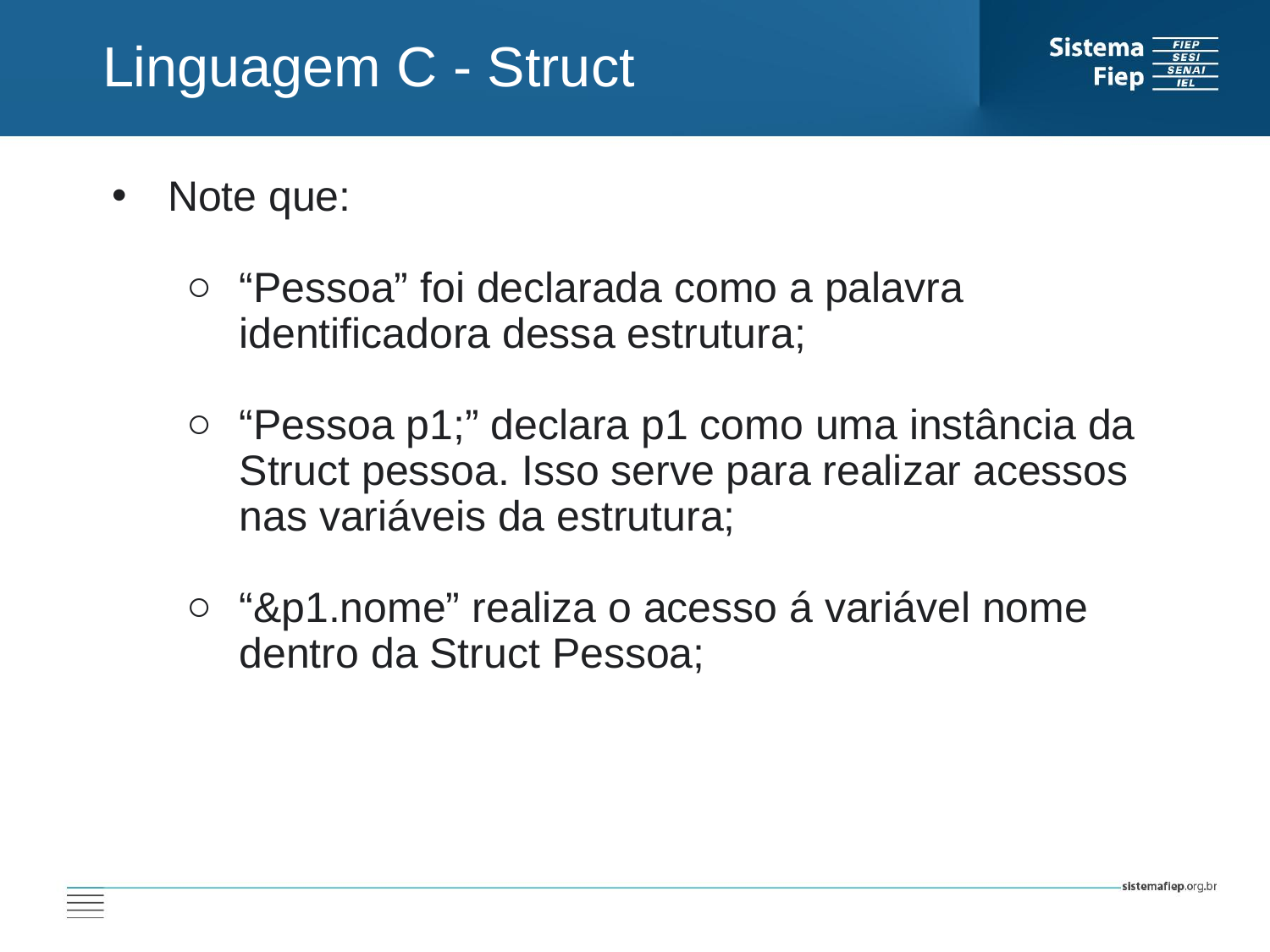

Linguagem C - Struct

  Note que:

“Pessoa” foi declarada como a palavra identificadora dessa estrutura;

“Pessoa p1;” declara p1 como uma instância da Struct pessoa. Isso serve para realizar acessos nas variáveis da estrutura;

“&p1.nome” realiza o acesso á variável nome dentro da Struct Pessoa;